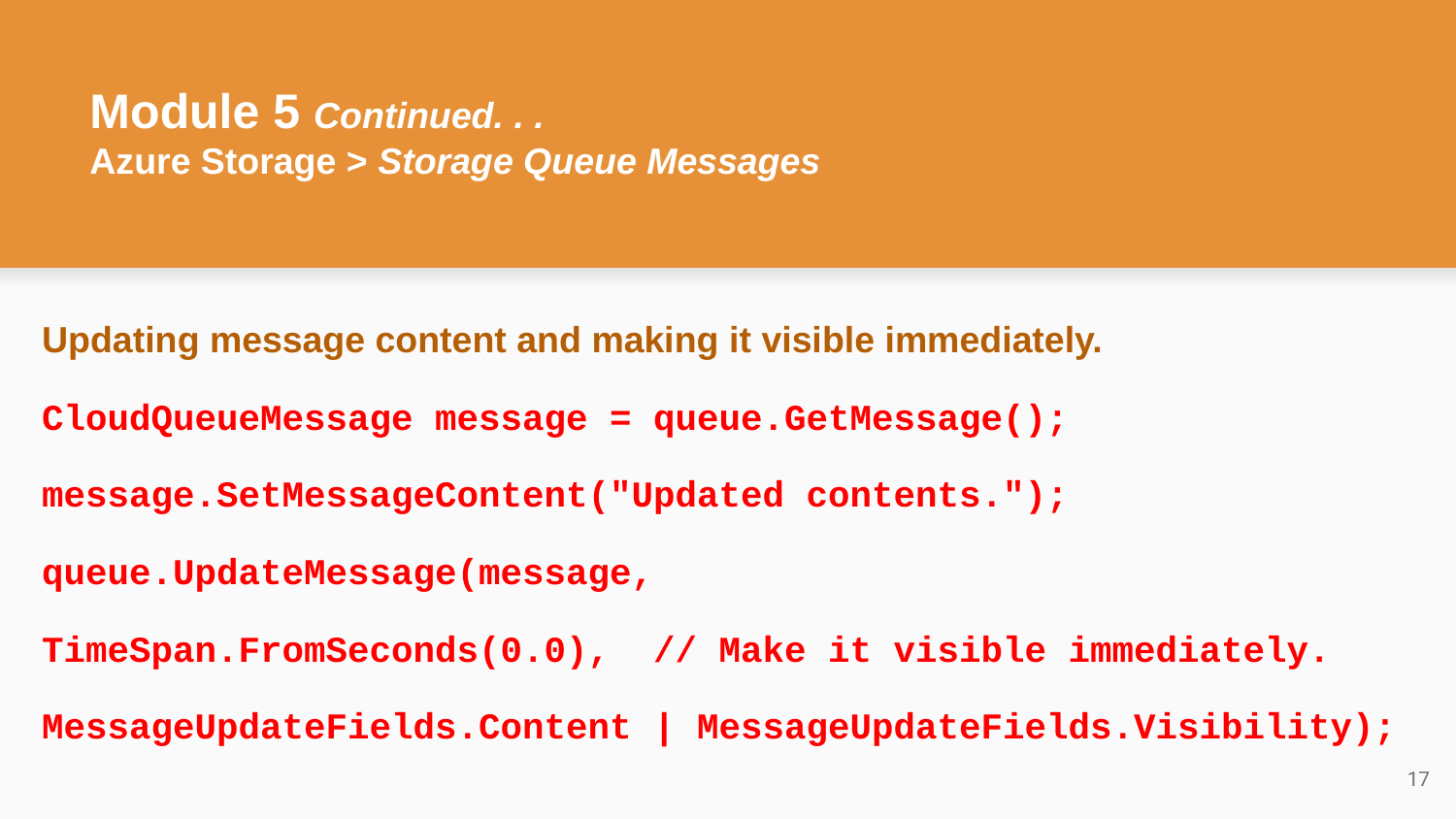

# Module 5 Continued. . .
Azure Storage > Storage Queue Messages

Updating message content and making it visible immediately.
CloudQueueMessage message = queue.GetMessage();
message.SetMessageContent("Updated contents.");
queue.UpdateMessage(message,
TimeSpan.FromSeconds(0.0),  // Make it visible immediately.
MessageUpdateFields.Content | MessageUpdateFields.Visibility);

17